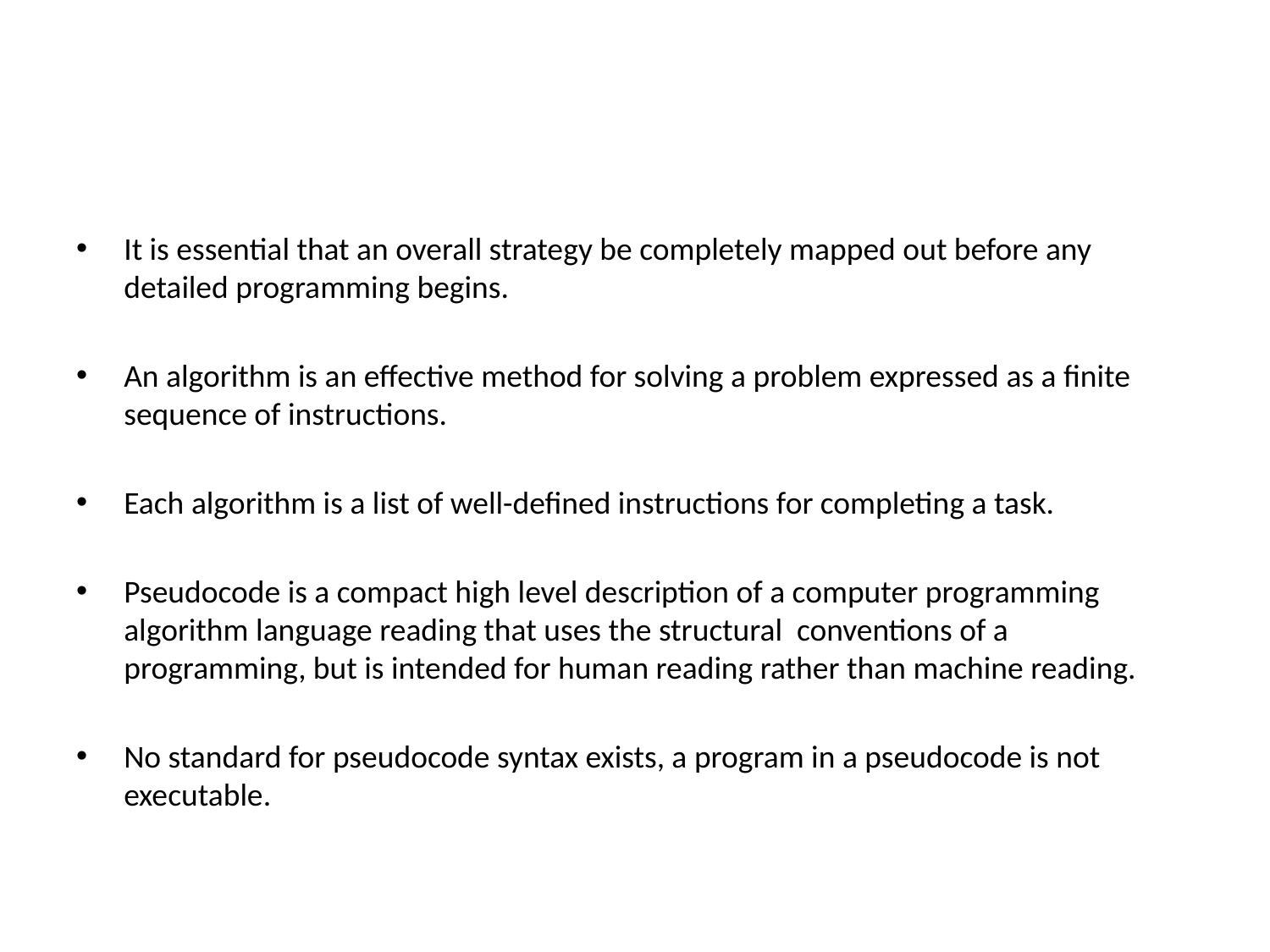

#
It is essential that an overall strategy be completely mapped out before any detailed programming begins.

An algorithm is an effective method for solving a problem expressed as a finite sequence of instructions.

Each algorithm is a list of well-defined instructions for completing a task.

Pseudocode is a compact high level description of a computer programming algorithm language reading that uses the structural  conventions of a programming, but is intended for human reading rather than machine reading.

No standard for pseudocode syntax exists, a program in a pseudocode is not executable.